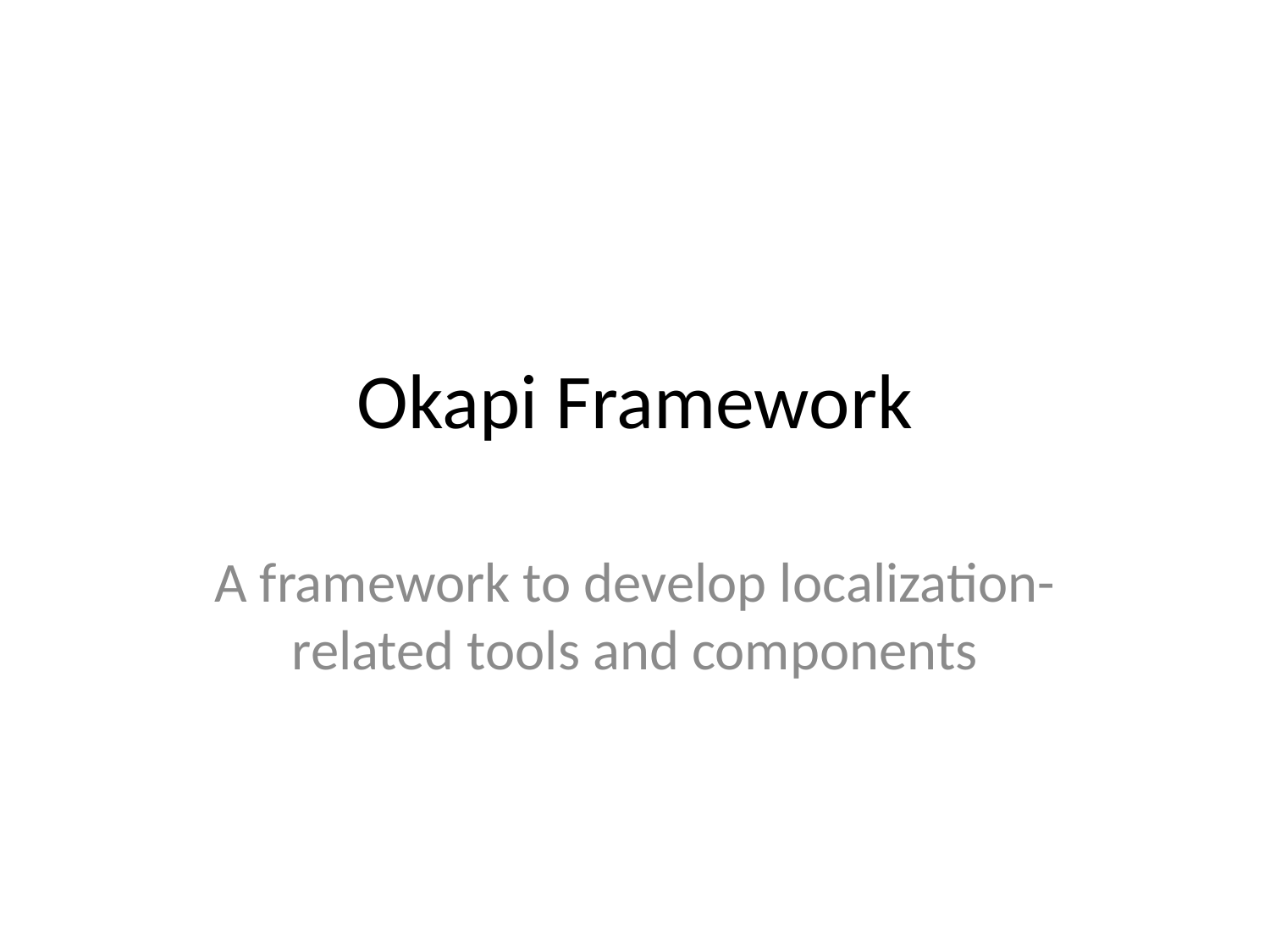

# Okapi Framework
A framework to develop localization-related tools and components